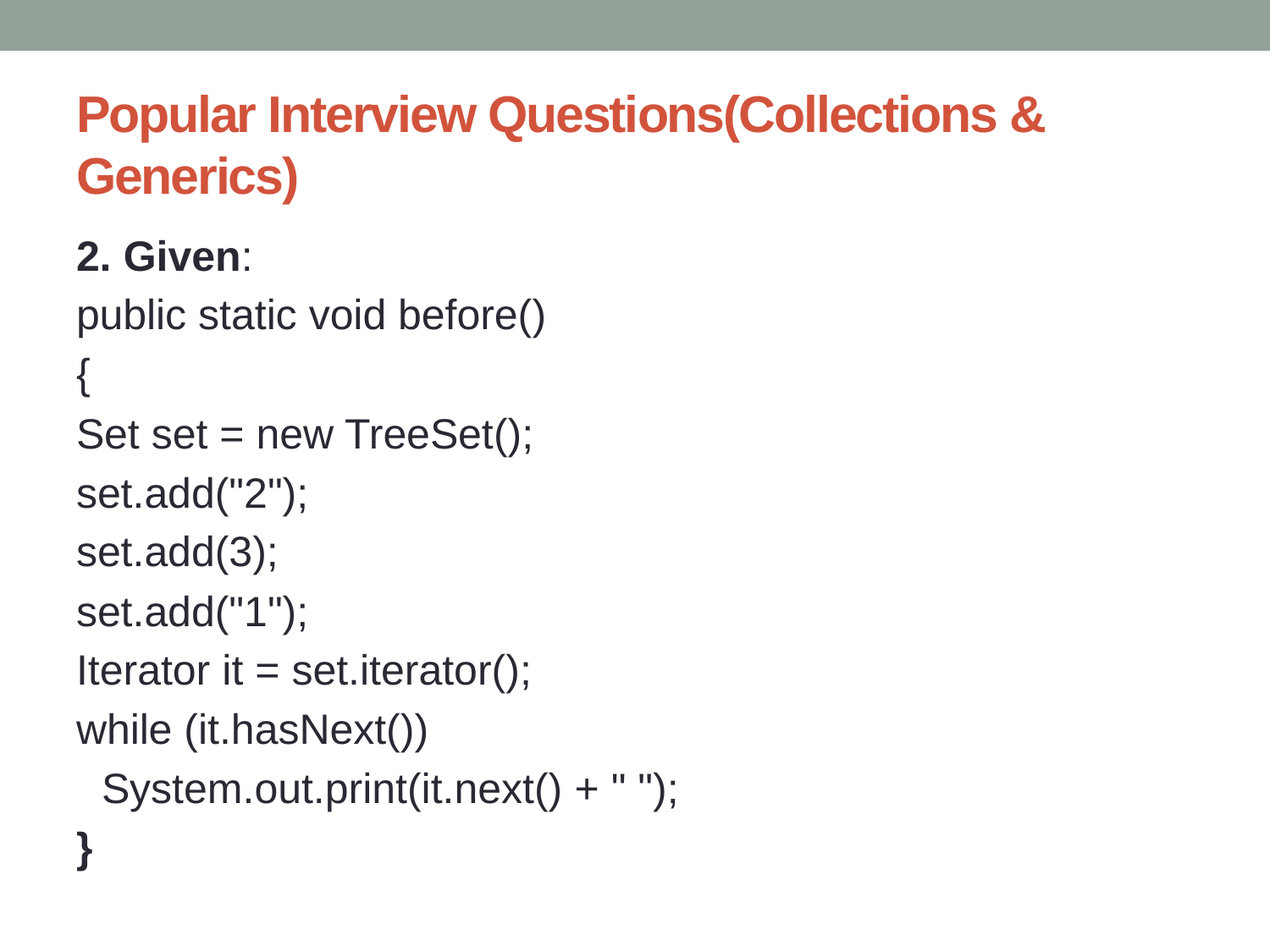

# Popular Interview Questions(Collections & Generics)
2. Given:
public static void before()
{
Set set = new TreeSet();
set.add("2");
set.add(3);
set.add("1");
Iterator it = set.iterator();
while (it.hasNext())
	System.out.print(it.next() + " ");
}